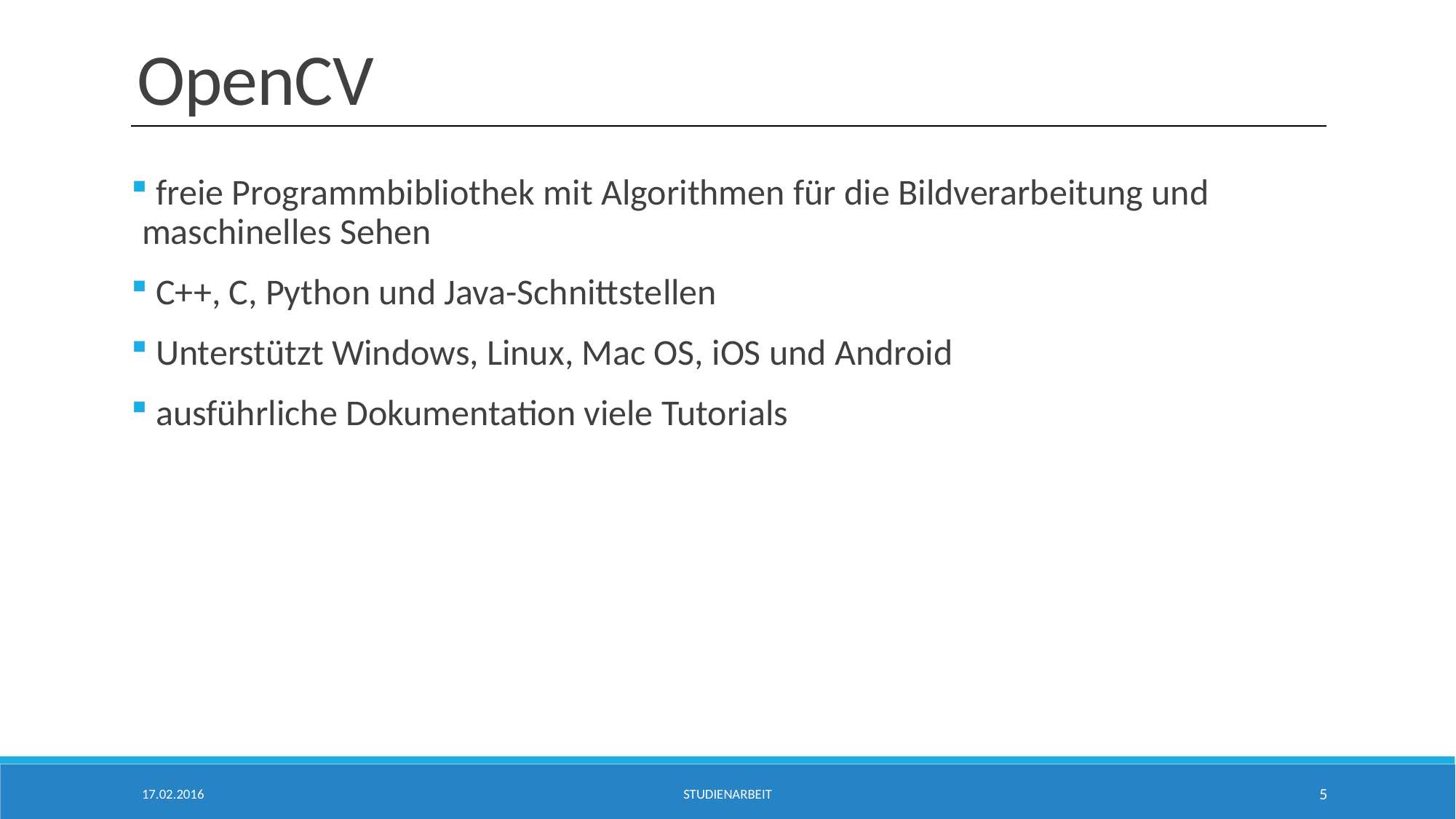

# OpenCV
 freie Programmbibliothek mit Algorithmen für die Bildverarbeitung und maschinelles Sehen
 C++, C, Python und Java-Schnittstellen
 Unterstützt Windows, Linux, Mac OS, iOS und Android
 ausführliche Dokumentation viele Tutorials

17.02.2016
Studienarbeit
5